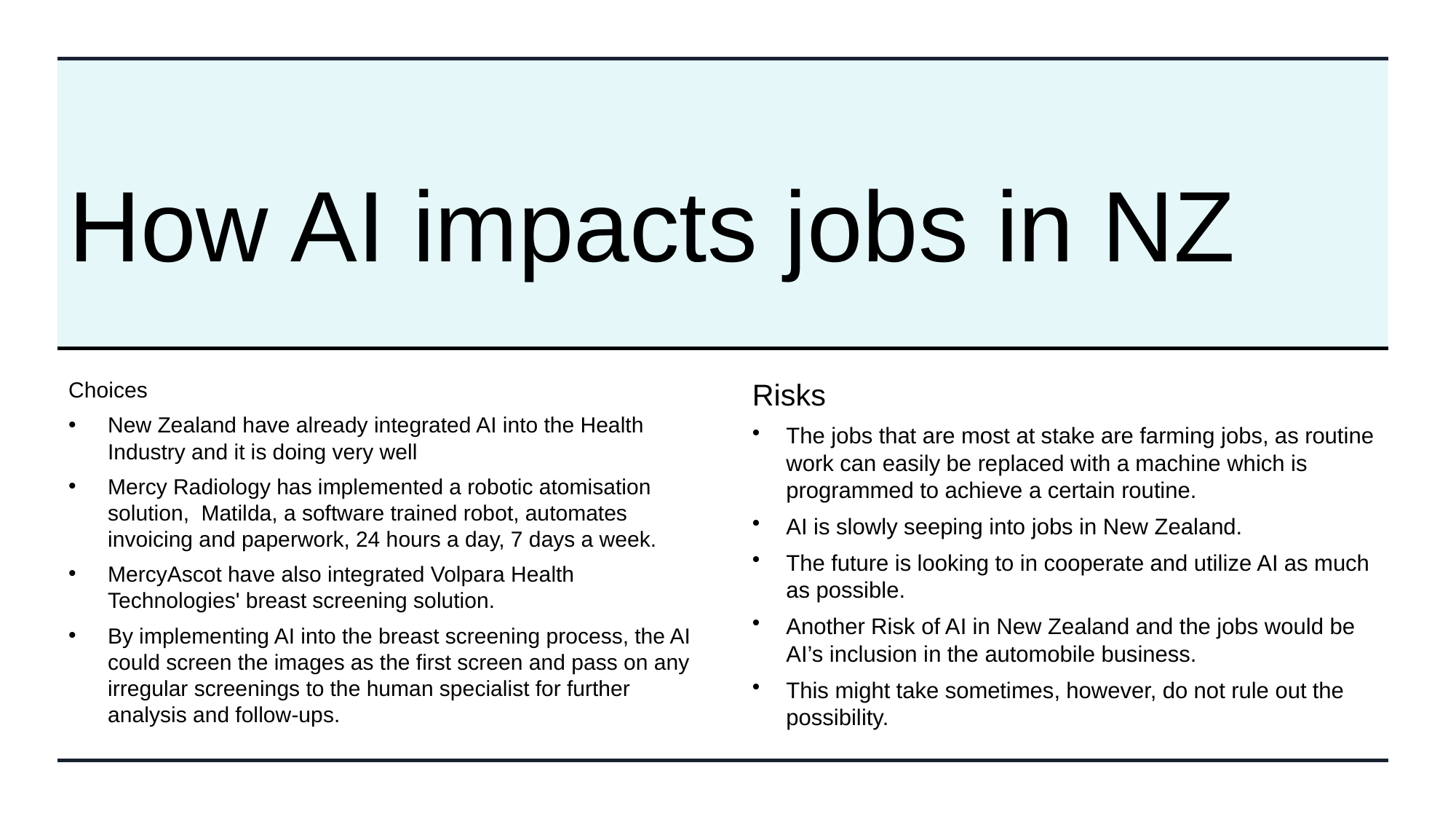

# How AI impacts jobs in NZ
Choices
New Zealand have already integrated AI into the Health Industry and it is doing very well
Mercy Radiology has implemented a robotic atomisation solution,  Matilda, a software trained robot, automates invoicing and paperwork, 24 hours a day, 7 days a week.
MercyAscot have also integrated Volpara Health Technologies' breast screening solution.
By implementing AI into the breast screening process, the AI could screen the images as the first screen and pass on any irregular screenings to the human specialist for further analysis and follow-ups.

Risks
The jobs that are most at stake are farming jobs, as routine work can easily be replaced with a machine which is programmed to achieve a certain routine.
AI is slowly seeping into jobs in New Zealand.
The future is looking to in cooperate and utilize AI as much as possible.
Another Risk of AI in New Zealand and the jobs would be AI’s inclusion in the automobile business.
This might take sometimes, however, do not rule out the possibility.